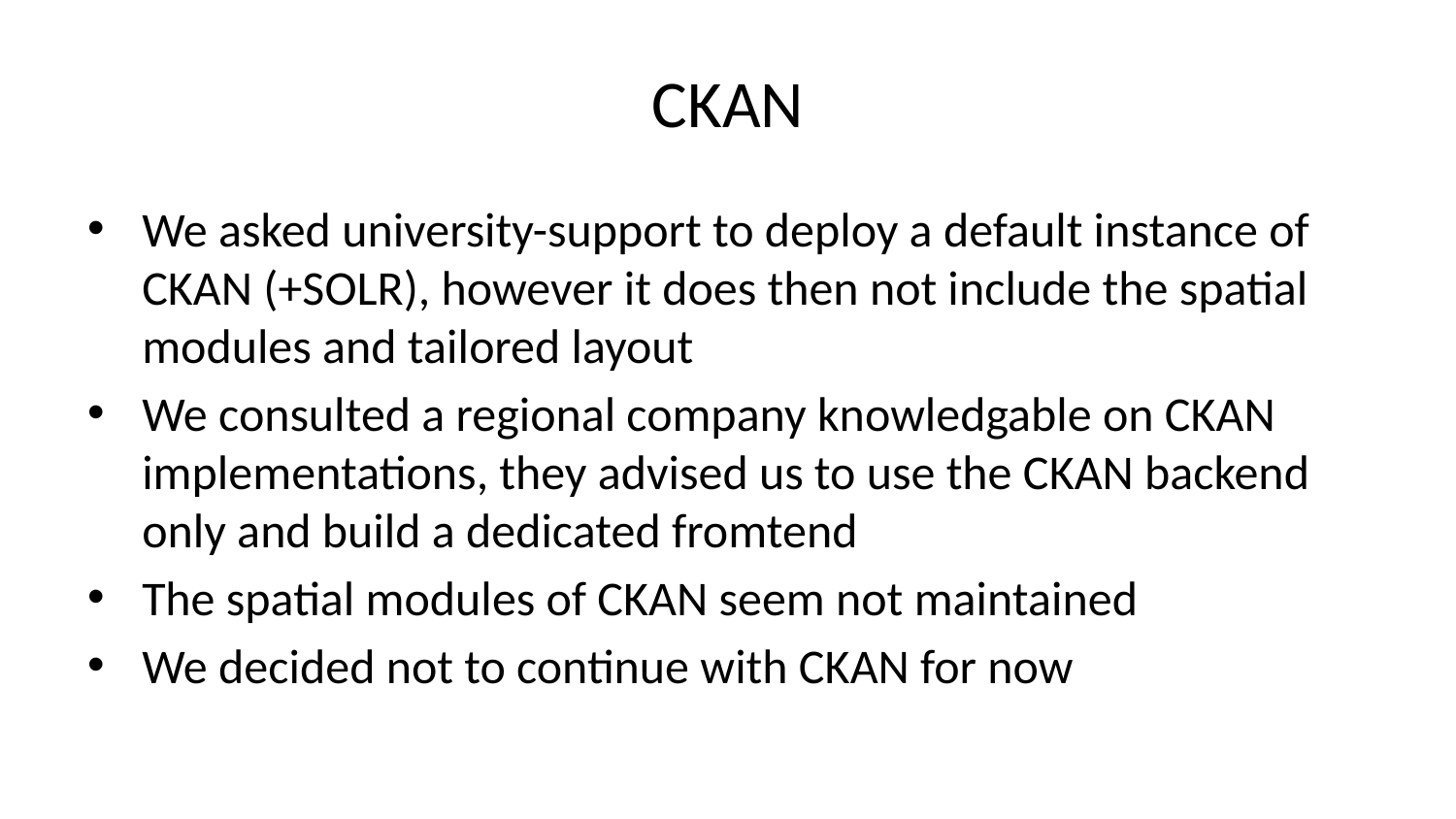

# CKAN
We asked university-support to deploy a default instance of CKAN (+SOLR), however it does then not include the spatial modules and tailored layout
We consulted a regional company knowledgable on CKAN implementations, they advised us to use the CKAN backend only and build a dedicated fromtend
The spatial modules of CKAN seem not maintained
We decided not to continue with CKAN for now